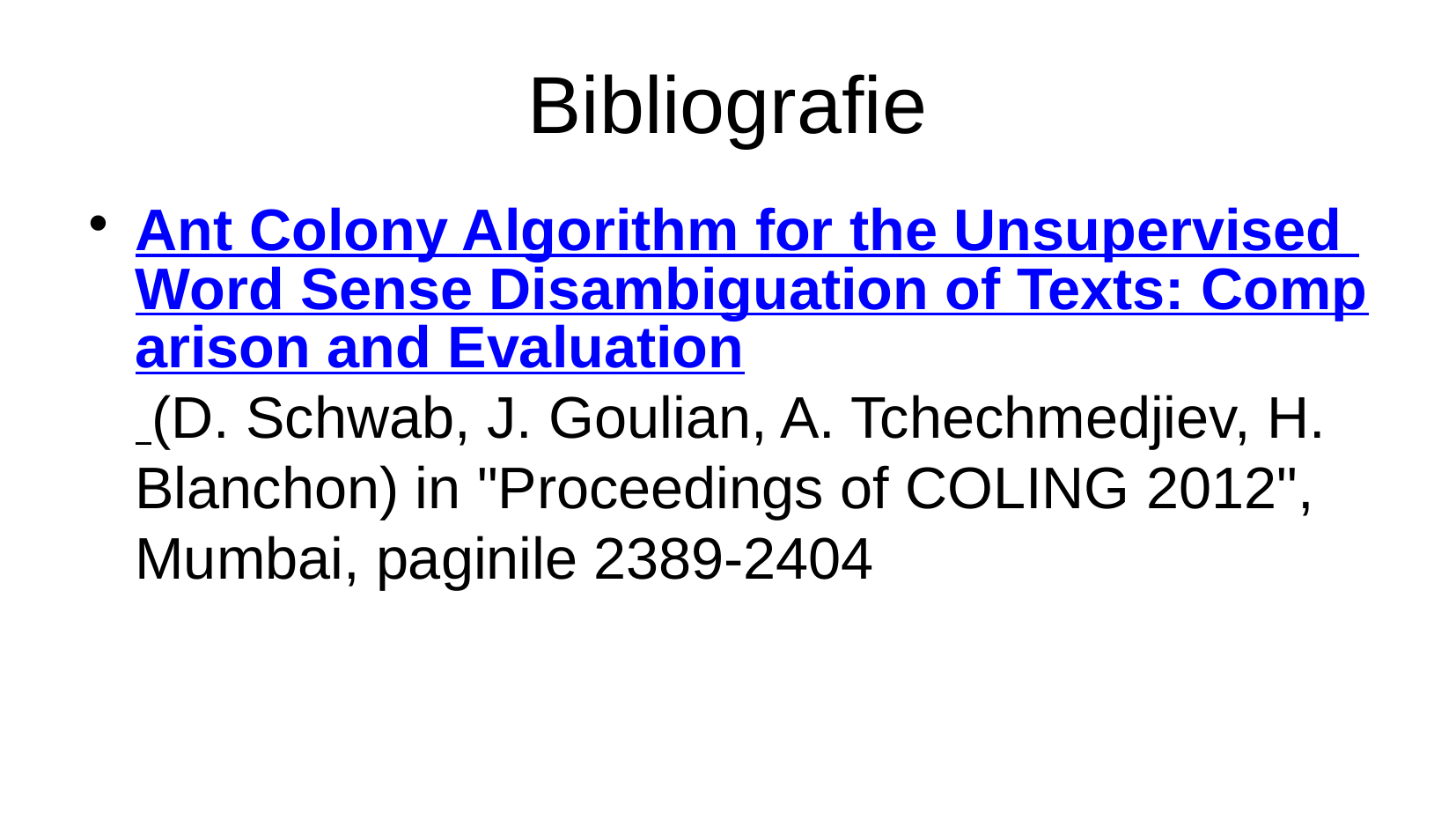

Bibliografie
Ant Colony Algorithm for the Unsupervised Word Sense Disambiguation of Texts: Comparison and Evaluation (D. Schwab, J. Goulian, A. Tchechmedjiev, H. Blanchon) in "Proceedings of COLING 2012", Mumbai, paginile 2389-2404